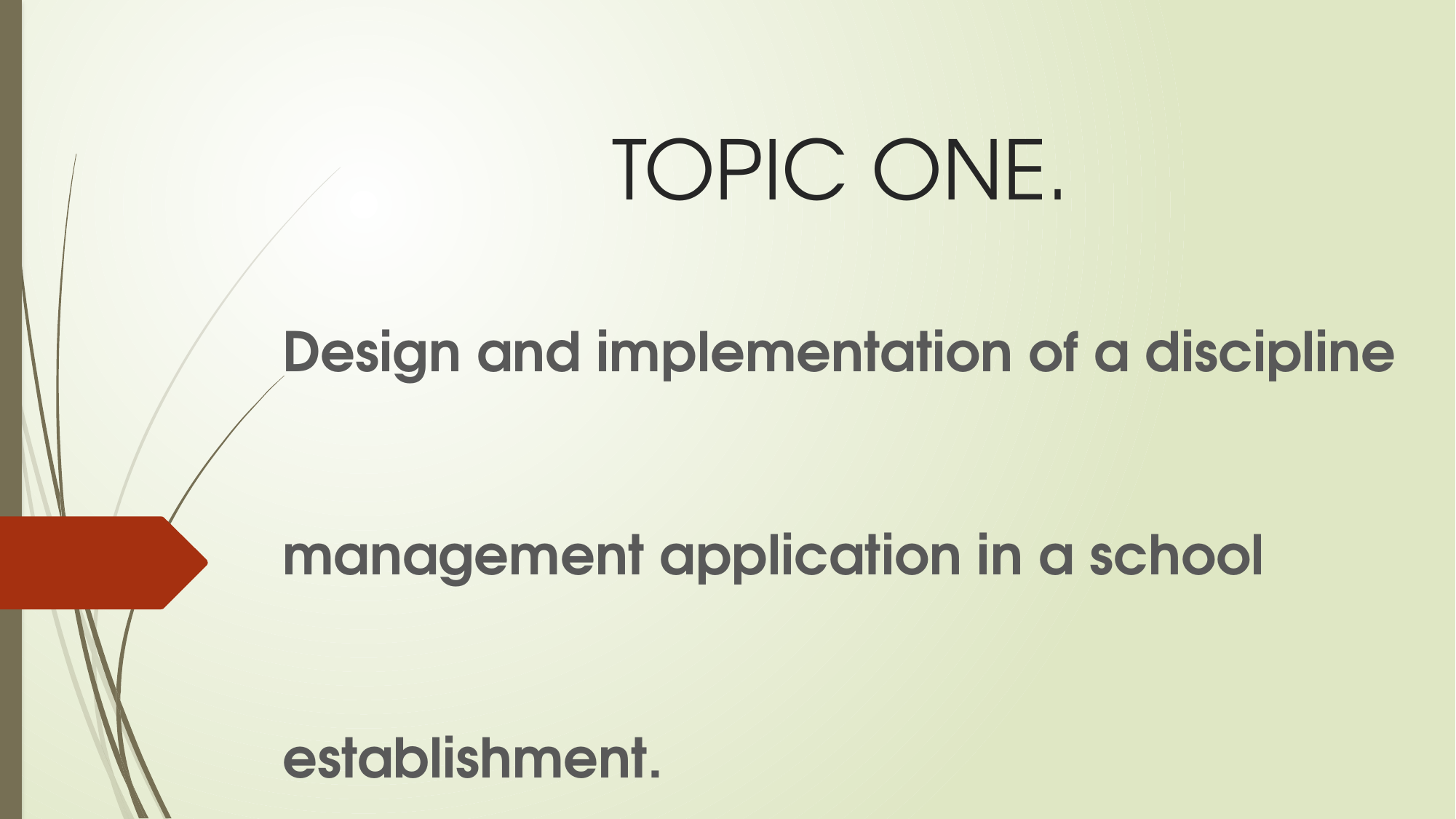

# TOPIC ONE.
Design and implementation of a discipline management application in a school establishment.